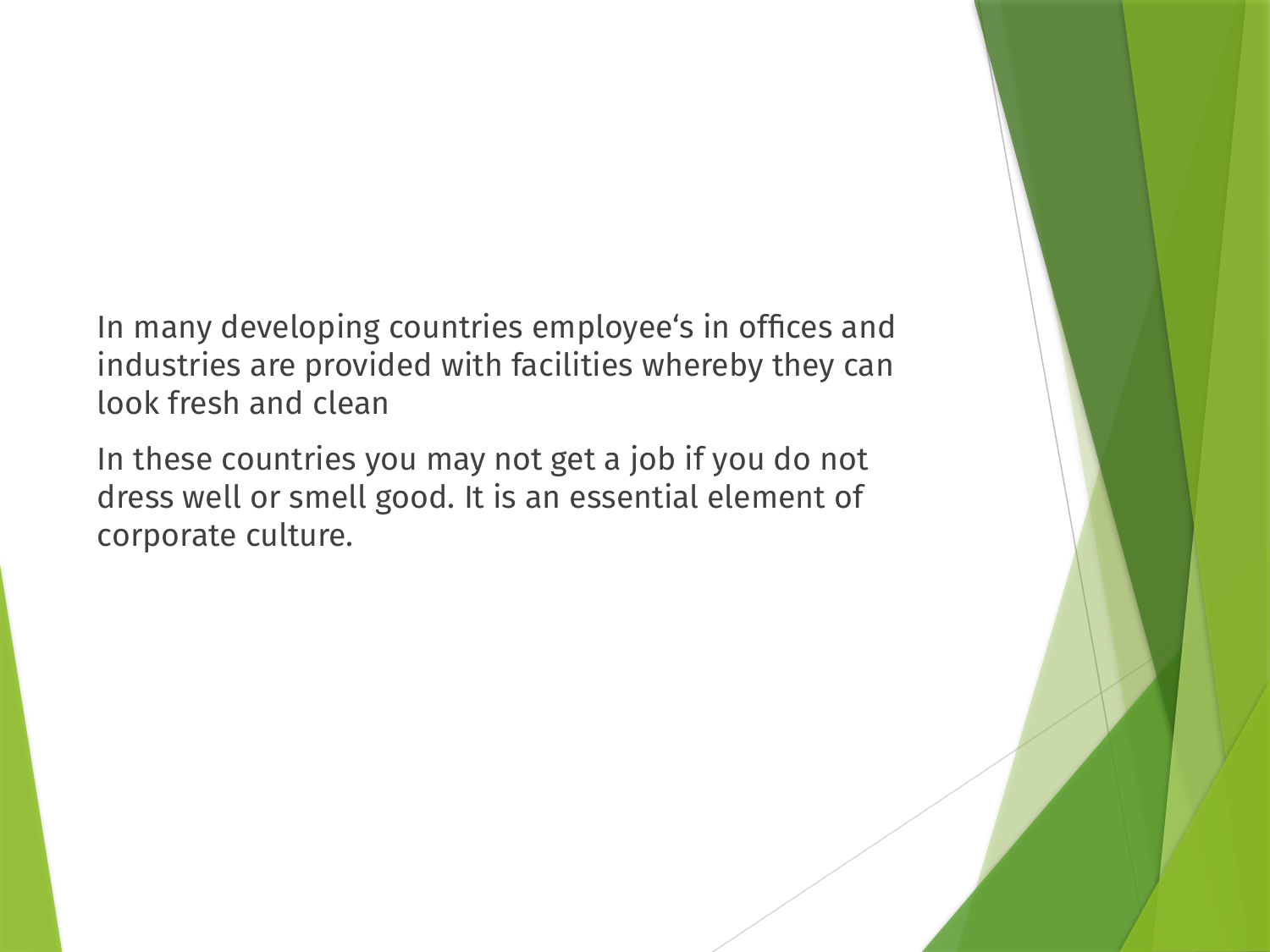

In many developing countries employee‘s in offices and industries are provided with facilities whereby they can look fresh and clean
In these countries you may not get a job if you do not dress well or smell good. It is an essential element of corporate culture.